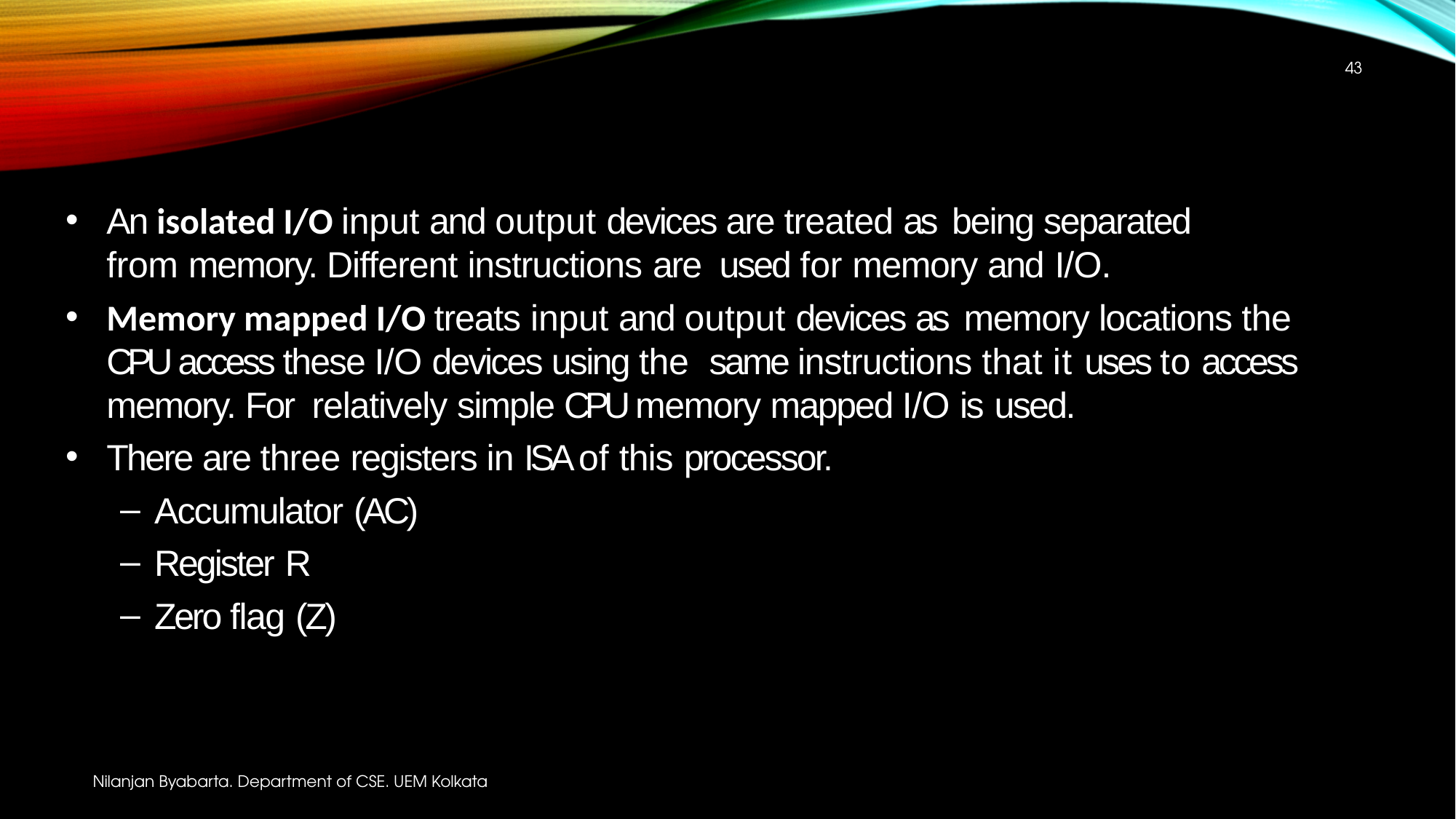

43
An isolated I/O input and output devices are treated as  being separated from memory. Different instructions are  used for memory and I/O.
Memory mapped I/O treats input and output devices as  memory locations the CPU access these I/O devices using the  same instructions that it uses to access memory. For  relatively simple CPU memory mapped I/O is used.
There are three registers in ISA of this processor.
Accumulator (AC)
Register R
Zero flag (Z)
Nilanjan Byabarta. Department of CSE. UEM Kolkata